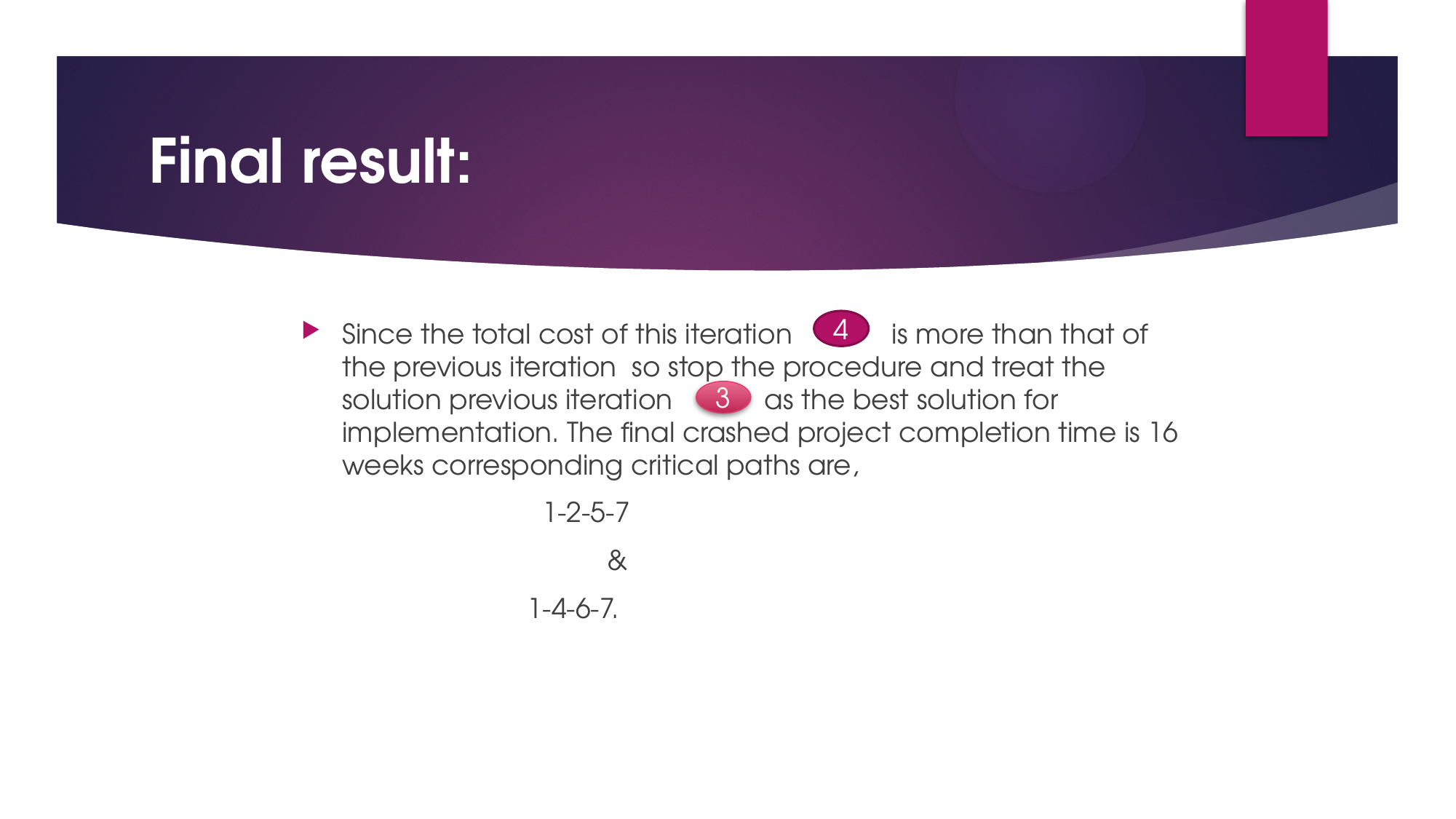

# Final result:
Since the total cost of this iteration             is more than that of the previous iteration  so stop the procedure and treat the solution previous iteration            as the best solution for implementation. The final crashed project completion time is 16 weeks corresponding critical paths are,
                           	   1-2-5-7
                                        &
                         	 1-4-6-7.

4
3